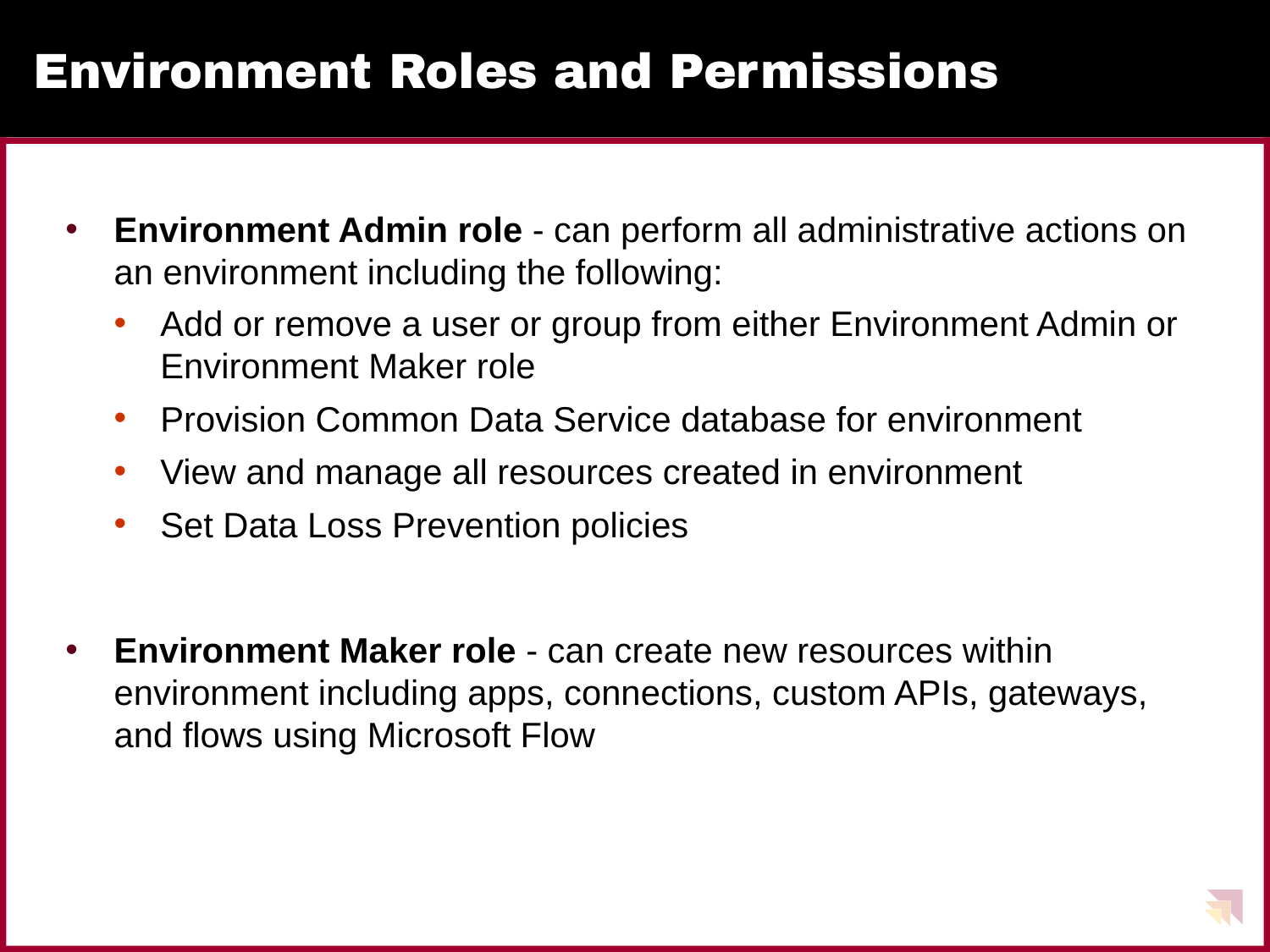

# Environment Roles and Permissions
Environment Admin role - can perform all administrative actions on an environment including the following:
Add or remove a user or group from either Environment Admin or Environment Maker role
Provision Common Data Service database for environment
View and manage all resources created in environment
Set Data Loss Prevention policies

Environment Maker role - can create new resources within environment including apps, connections, custom APIs, gateways, and flows using Microsoft Flow